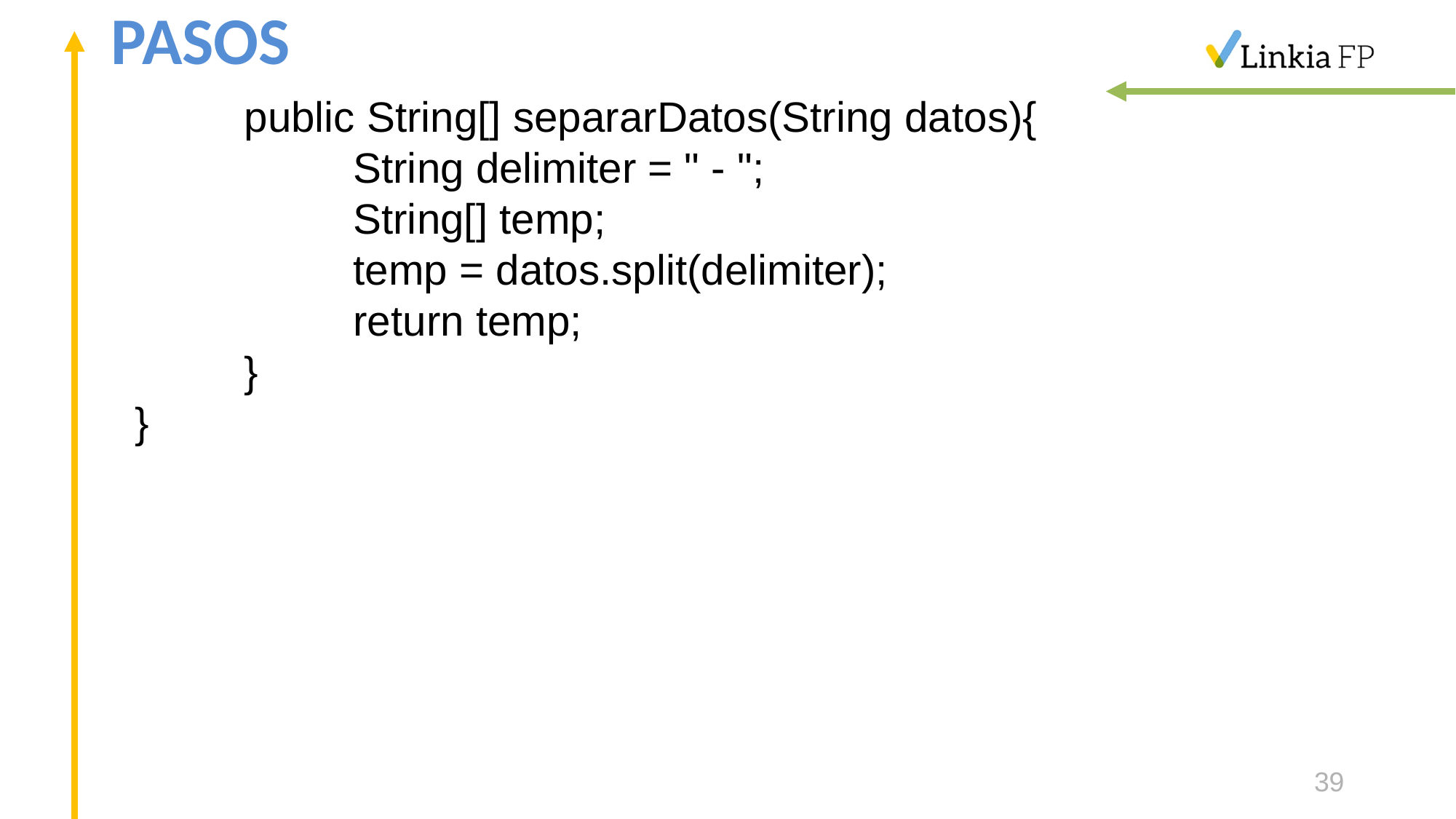

# PASOS
	public String[] separarDatos(String datos){
		String delimiter = " - ";
		String[] temp;
		temp = datos.split(delimiter);
		return temp;
	}
}

39